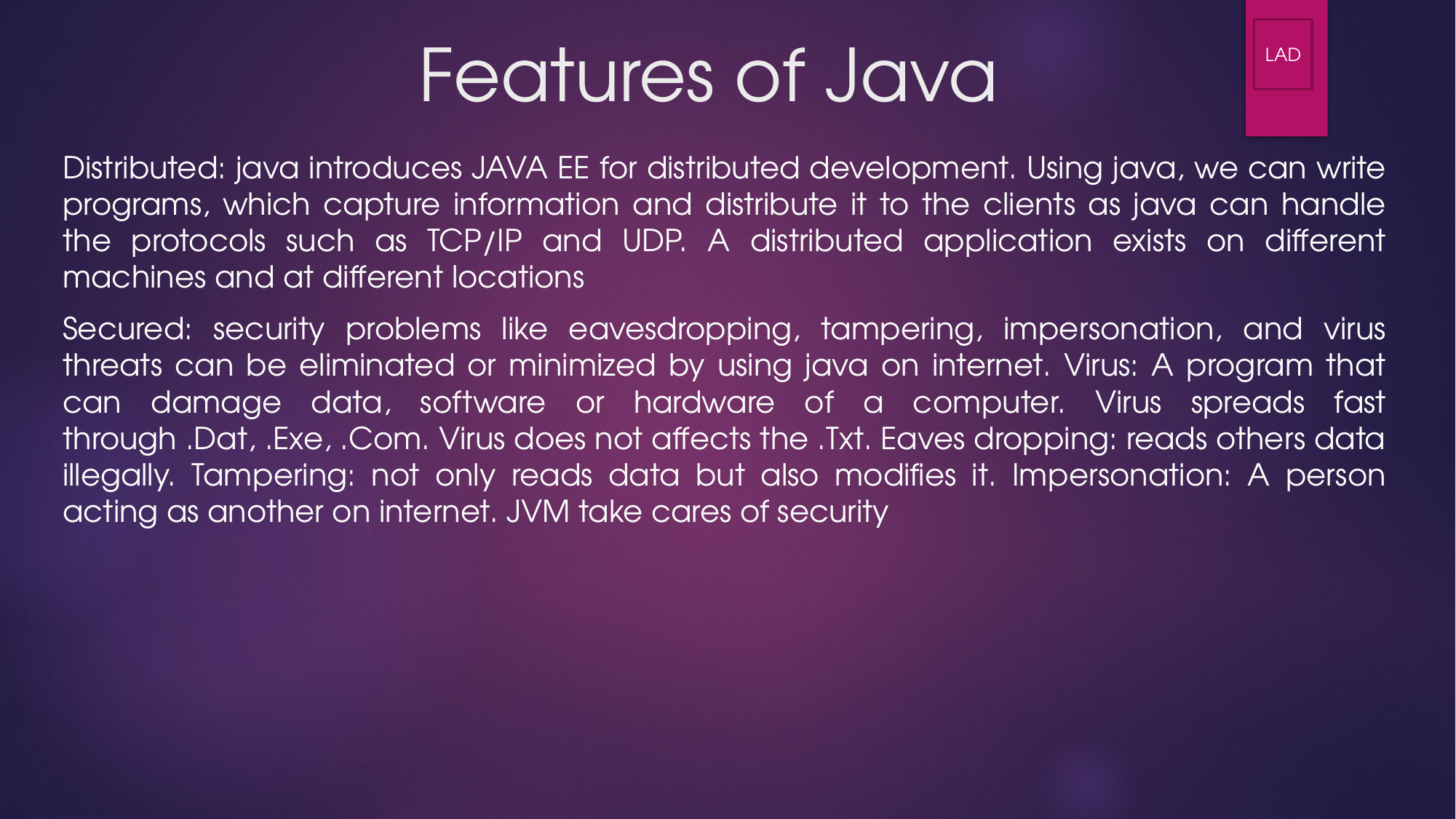

# Features of Java
LAD
Distributed: java introduces JAVA EE for distributed development. Using java, we can write programs, which capture information and distribute it to the clients as java can handle the protocols such as TCP/IP and UDP. A distributed application exists on different machines and at different locations
Secured: security problems like eavesdropping, tampering, impersonation, and virus threats can be eliminated or minimized by using java on internet. Virus: A program that can damage data, software or hardware of a computer. Virus spreads fast through .Dat, .Exe, .Com. Virus does not affects the .Txt. Eaves dropping: reads others data illegally. Tampering: not only reads data but also modifies it. Impersonation: A person acting as another on internet. JVM take cares of security